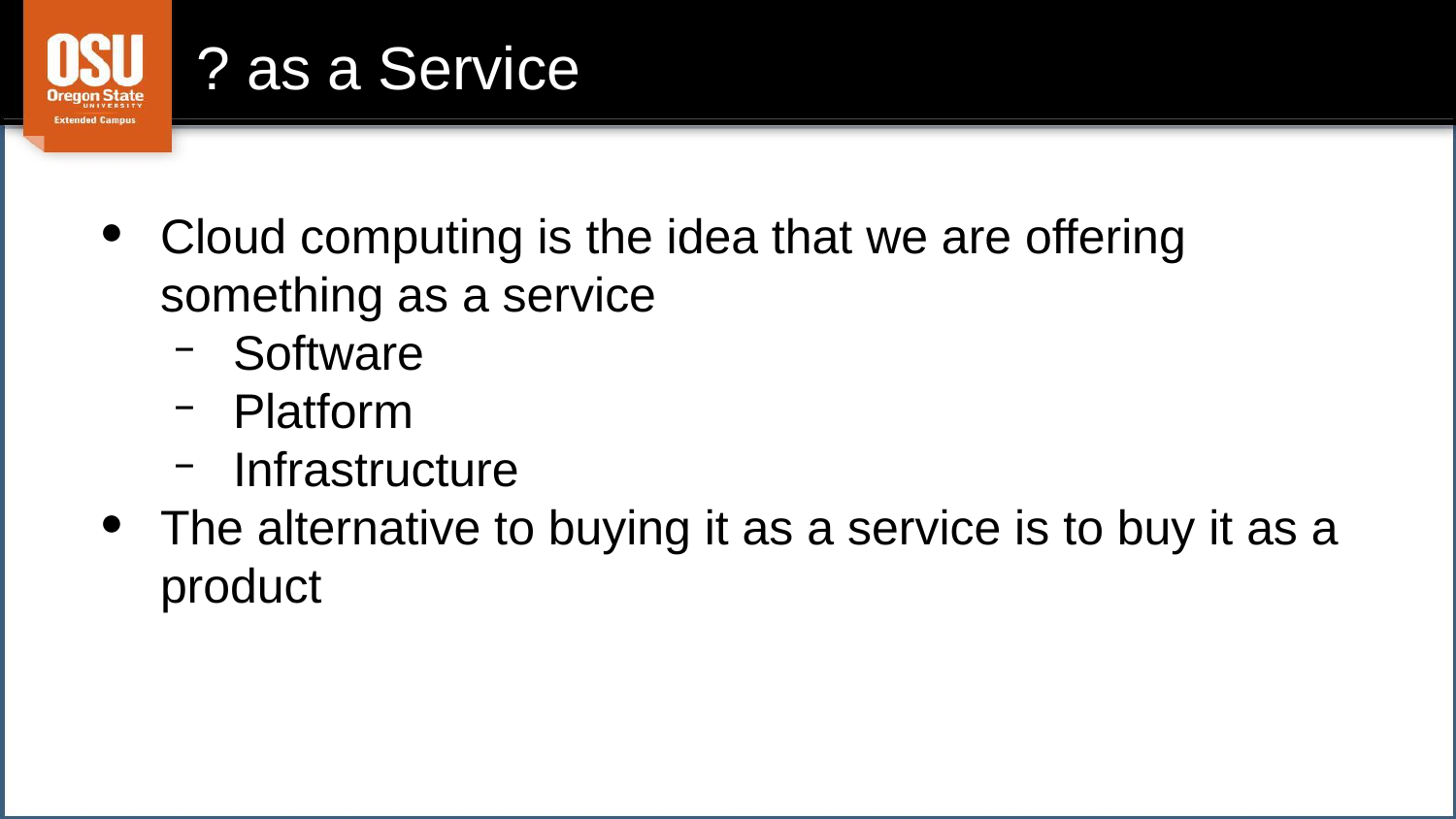

# ? as a Service
Cloud computing is the idea that we are offering something as a service
Software
Platform
Infrastructure
The alternative to buying it as a service is to buy it as a product